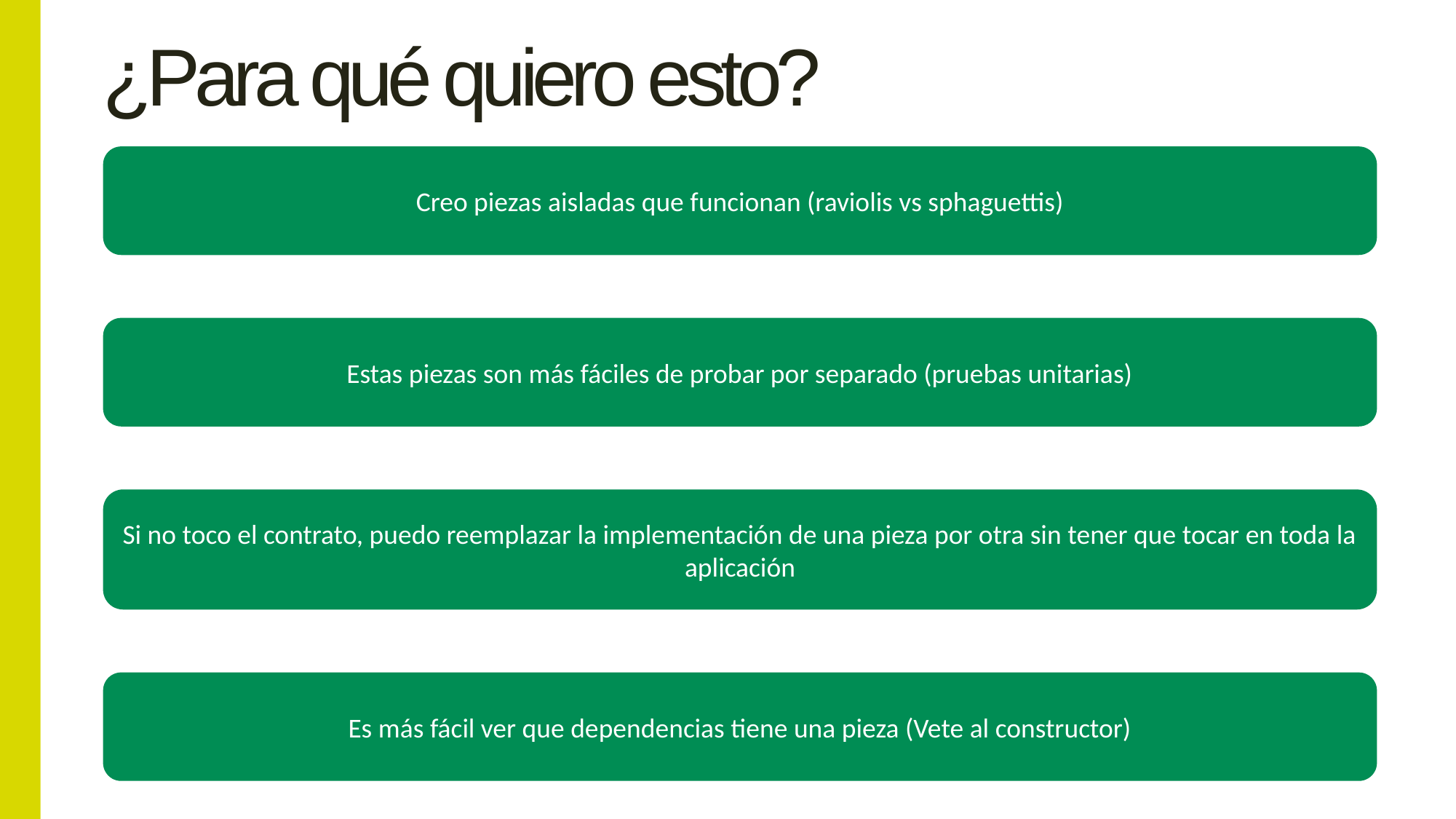

# ¿Para qué quiero esto?
Creo piezas aisladas que funcionan (raviolis vs sphaguettis)
Estas piezas son más fáciles de probar por separado (pruebas unitarias)
Si no toco el contrato, puedo reemplazar la implementación de una pieza por otra sin tener que tocar en toda la aplicación
Es más fácil ver que dependencias tiene una pieza (Vete al constructor)